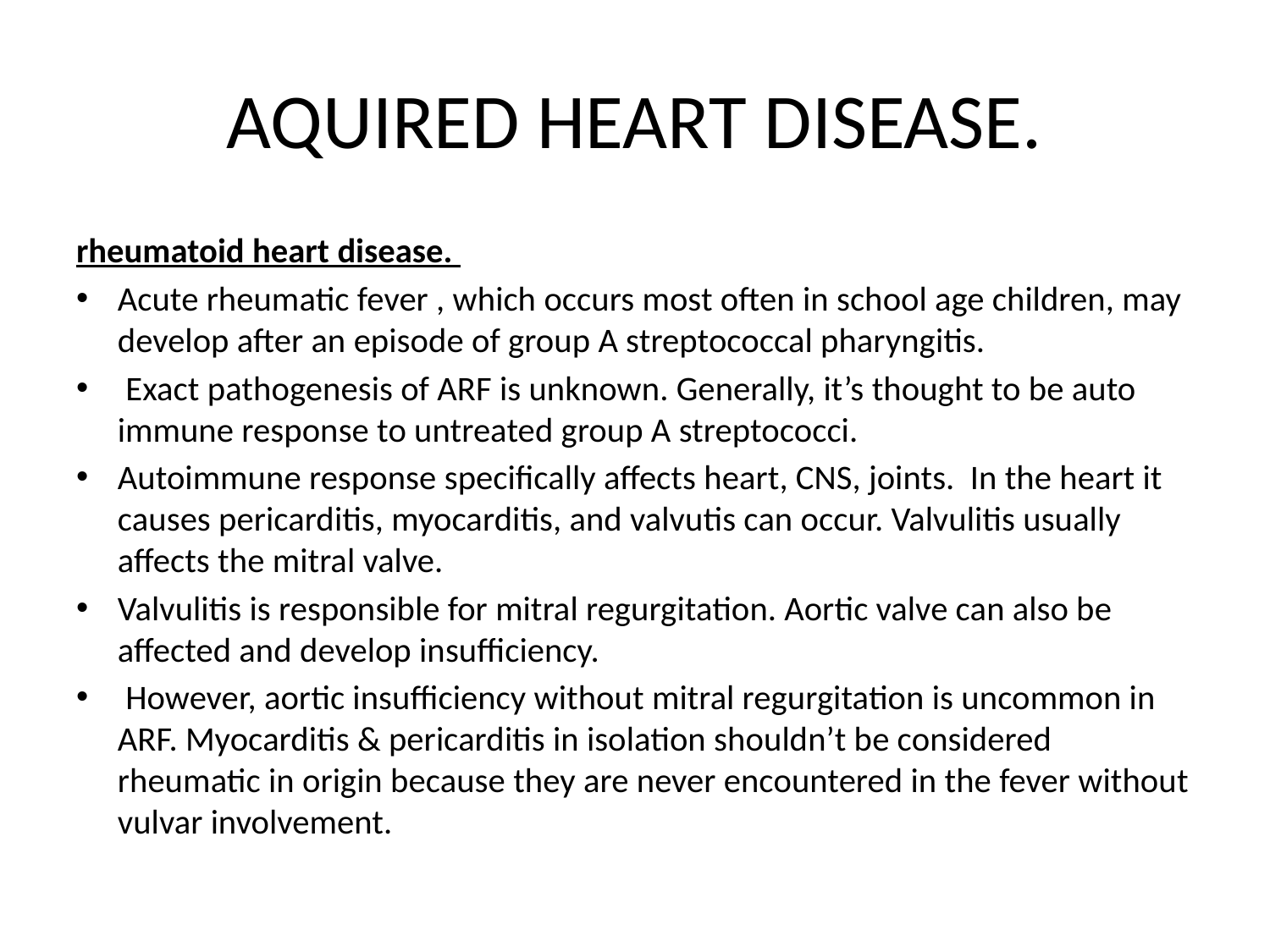

# AQUIRED HEART DISEASE.
rheumatoid heart disease.
Acute rheumatic fever , which occurs most often in school age children, may develop after an episode of group A streptococcal pharyngitis.
 Exact pathogenesis of ARF is unknown. Generally, it’s thought to be auto immune response to untreated group A streptococci.
Autoimmune response specifically affects heart, CNS, joints.  In the heart it causes pericarditis, myocarditis, and valvutis can occur. Valvulitis usually affects the mitral valve.
Valvulitis is responsible for mitral regurgitation. Aortic valve can also be affected and develop insufficiency.
 However, aortic insufficiency without mitral regurgitation is uncommon in ARF. Myocarditis & pericarditis in isolation shouldn’t be considered rheumatic in origin because they are never encountered in the fever without vulvar involvement.